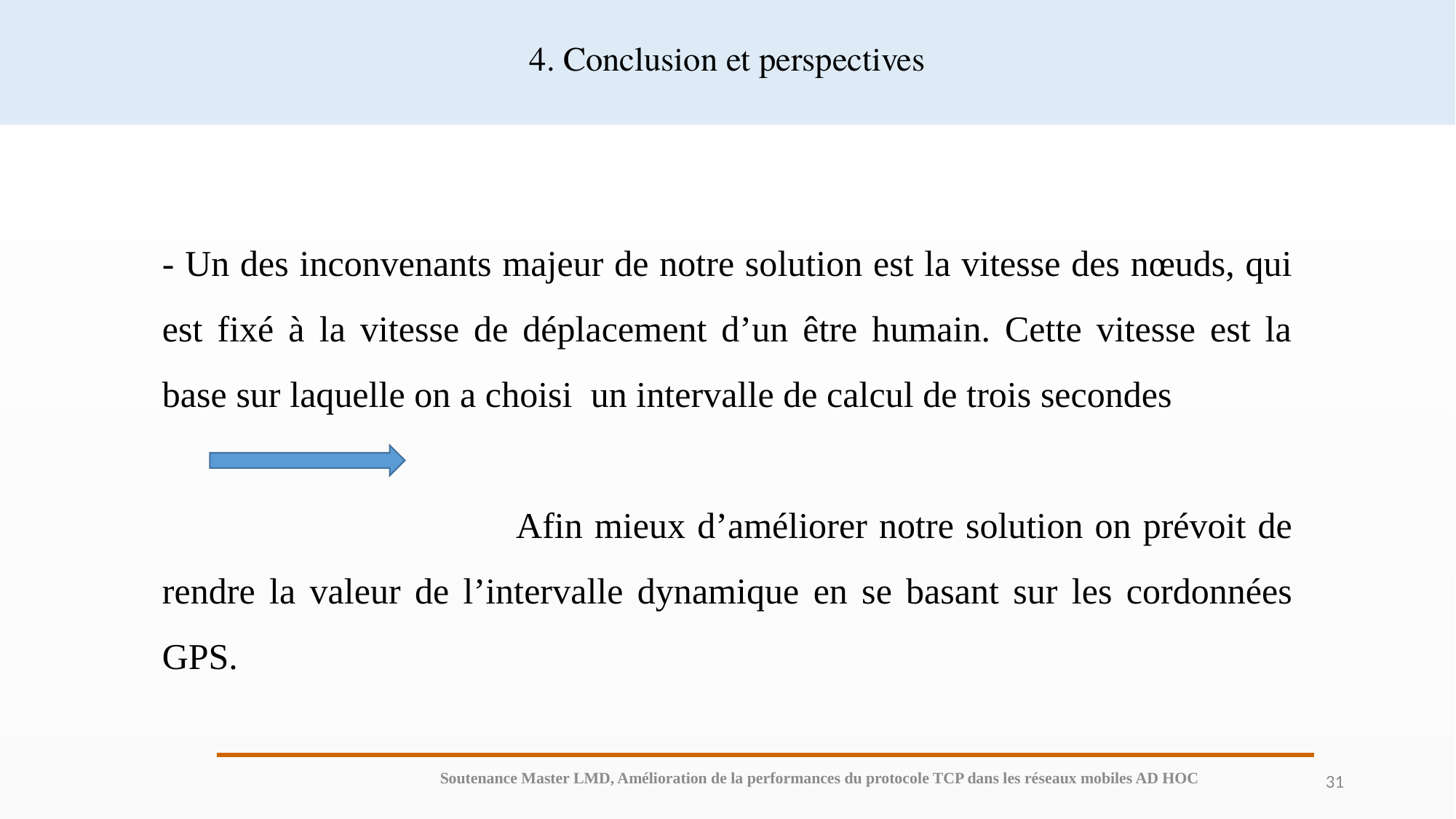

# 4. Conclusion et perspectives
- Un des inconvenants majeur de notre solution est la vitesse des nœuds, qui est fixé à la vitesse de déplacement d’un être humain. Cette vitesse est la base sur laquelle on a choisi  un intervalle de calcul de trois secondes
                              Afin mieux d’améliorer notre solution on prévoit de rendre la valeur de l’intervalle dynamique en se basant sur les cordonnées GPS.

Soutenance Master LMD, Amélioration de la performances du protocole TCP dans les réseaux mobiles AD HOC
31